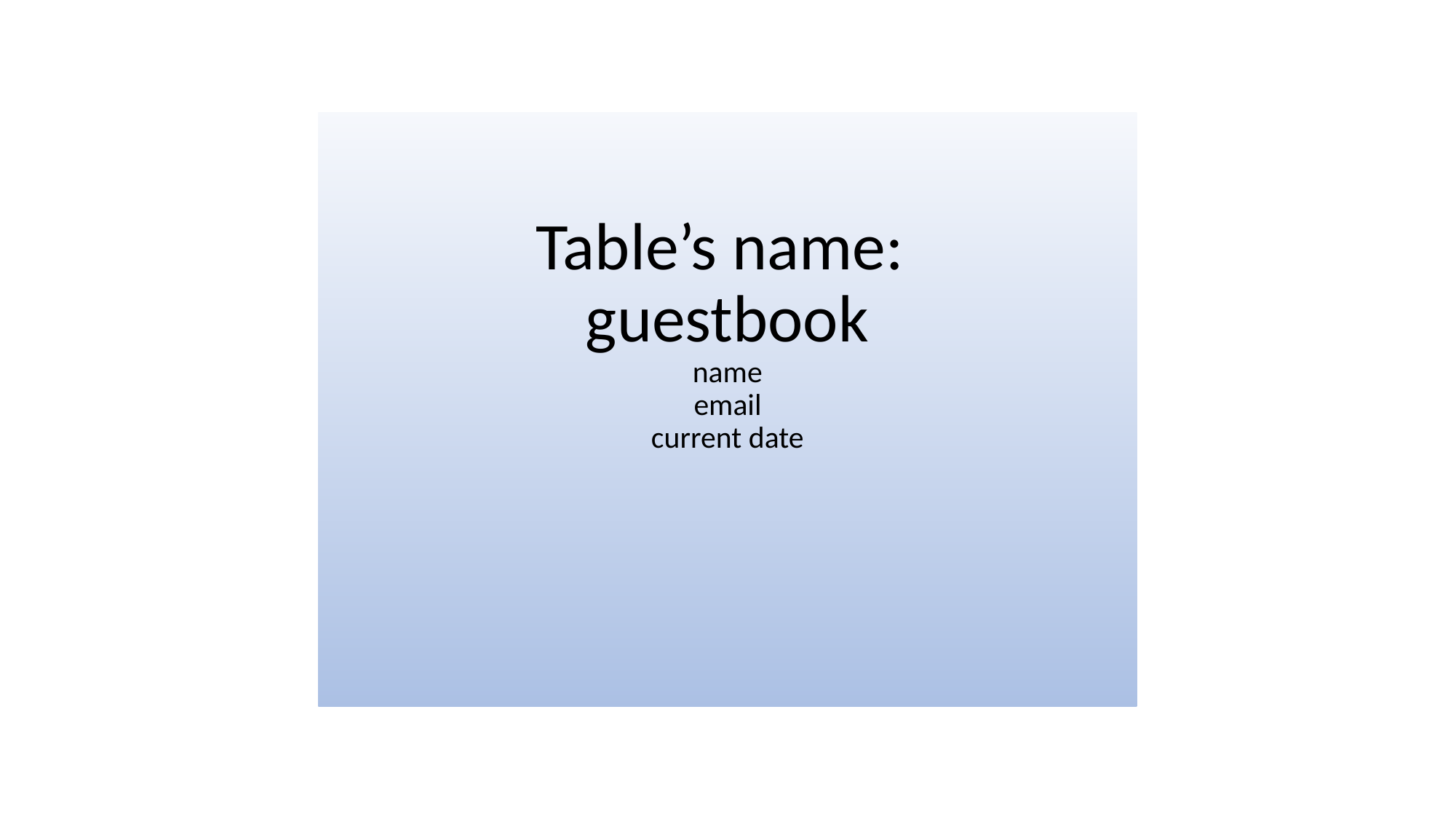

# Table’s name: guestbook name email current date